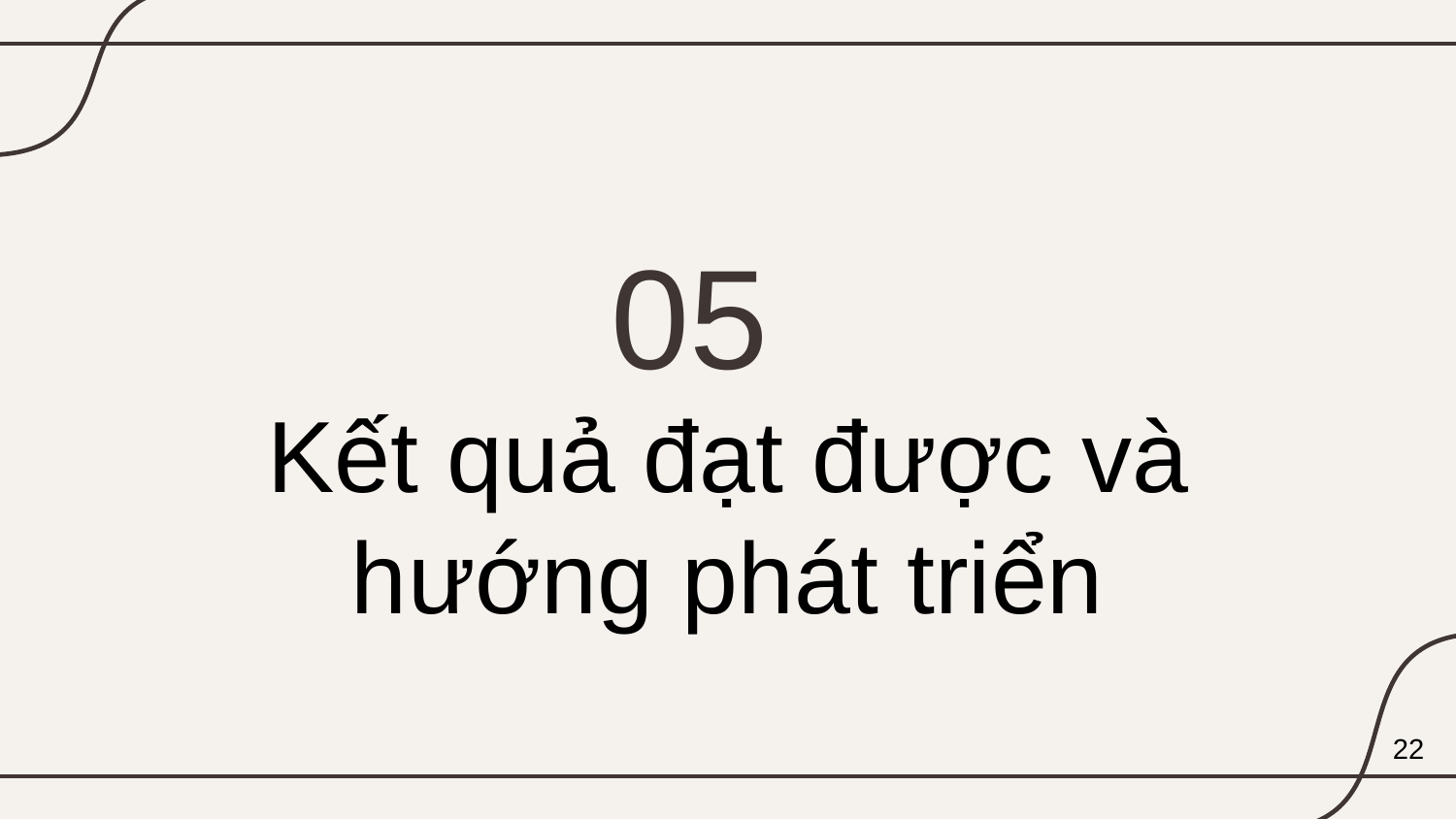

05
# Kết quả đạt được và hướng phát triển
22